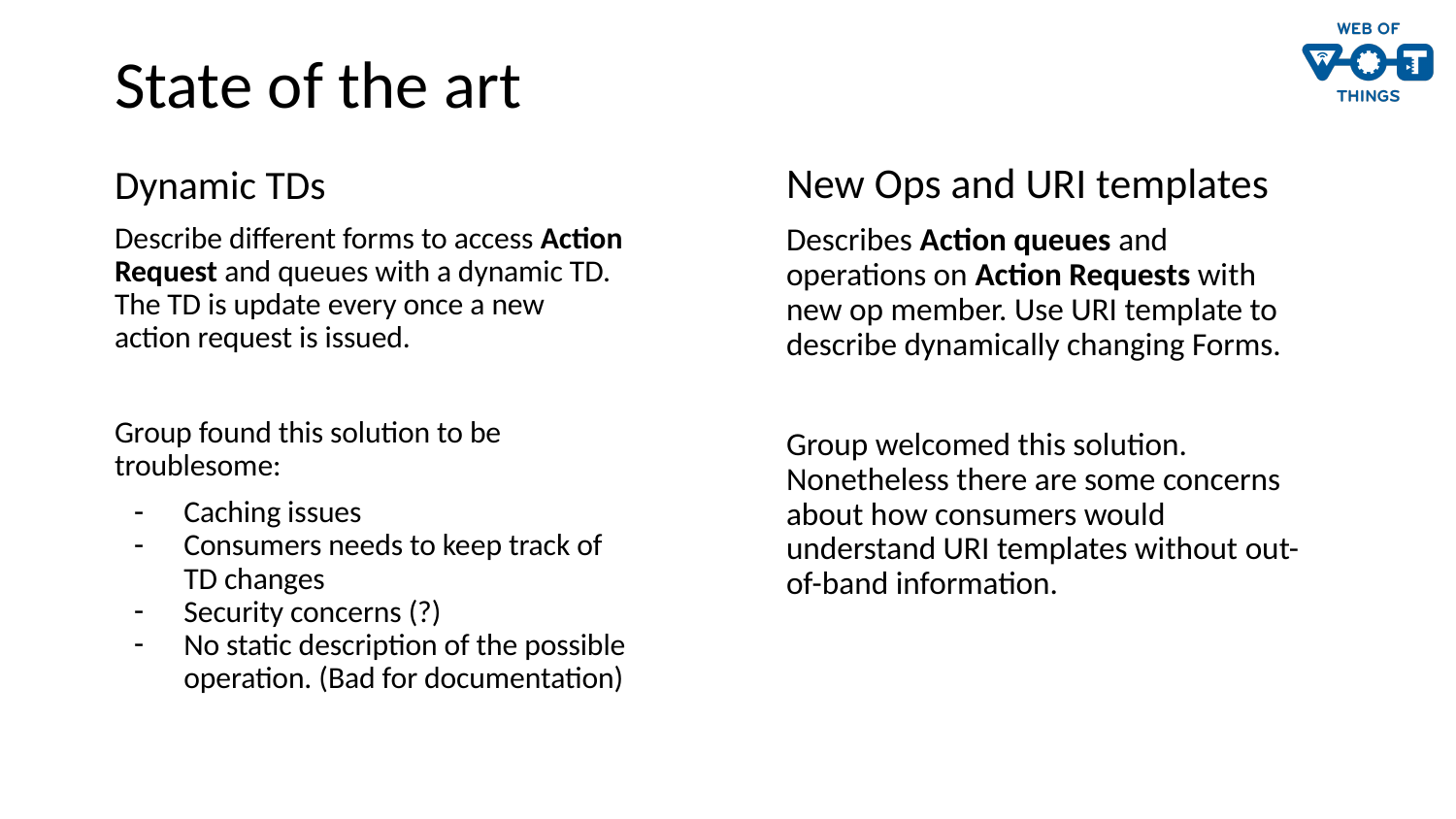

# State of the art
New Ops and URI templates
Describes Action queues and operations on Action Requests with new op member. Use URI template to describe dynamically changing Forms.

Group welcomed this solution. Nonetheless there are some concerns about how consumers would understand URI templates without out-of-band information.
Dynamic TDs
Describe different forms to access Action Request and queues with a dynamic TD. The TD is update every once a new action request is issued.

Group found this solution to be troublesome:
Caching issues
Consumers needs to keep track of TD changes
Security concerns (?)
No static description of the possible operation. (Bad for documentation)